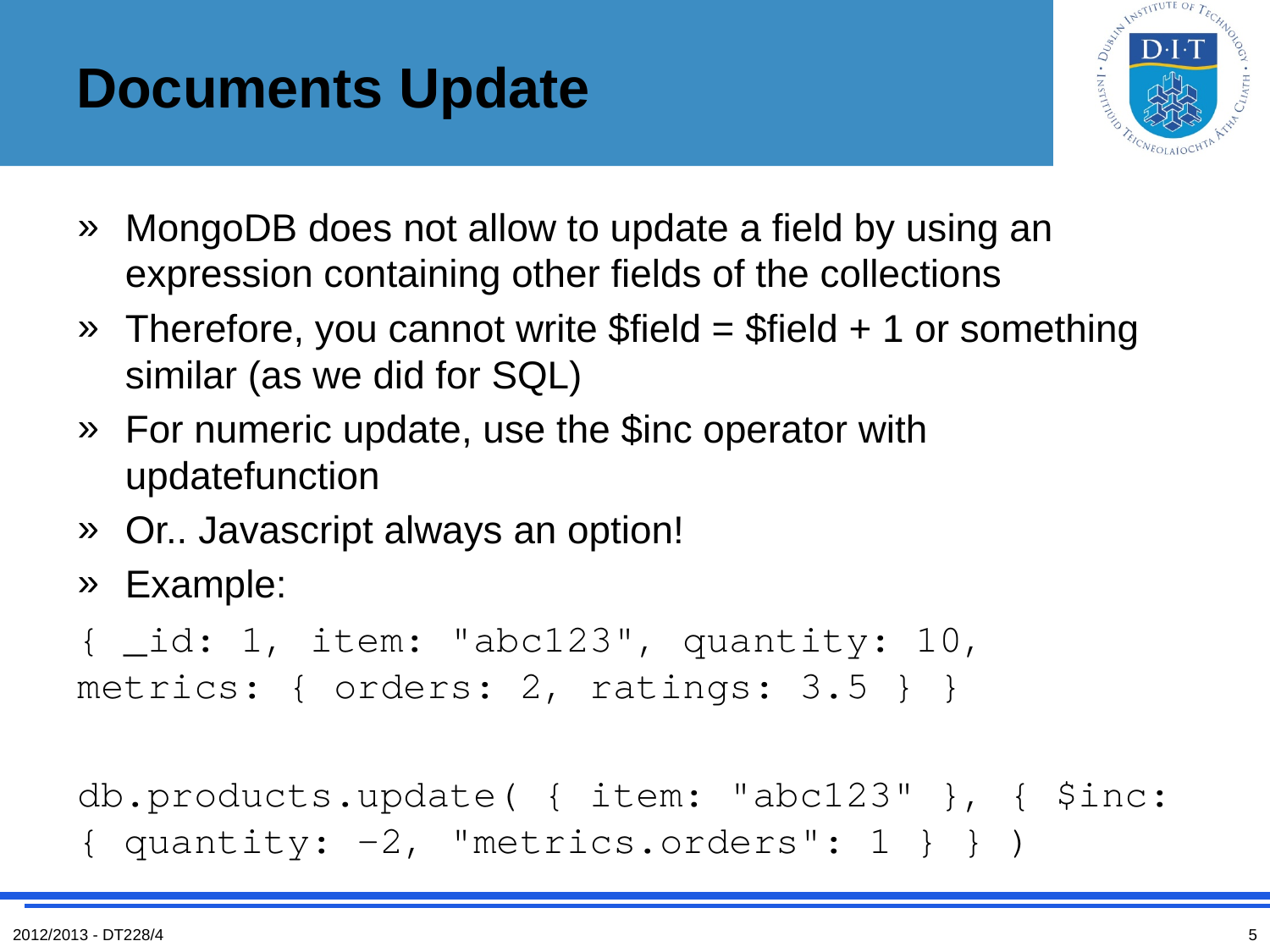

# Documents Update
MongoDB does not allow to update a field by using an expression containing other fields of the collections
Therefore, you cannot write $field = $field + 1 or something similar (as we did for SQL)
For numeric update, use the $inc operator with updatefunction
Or.. Javascript always an option!
Example:
{ _id: 1, item: "abc123", quantity: 10, metrics: { orders: 2, ratings: 3.5 } }

db.products.update( { item: "abc123" }, { $inc: { quantity: -2, "metrics.orders": 1 } } )
2012/2013 - DT228/4
5